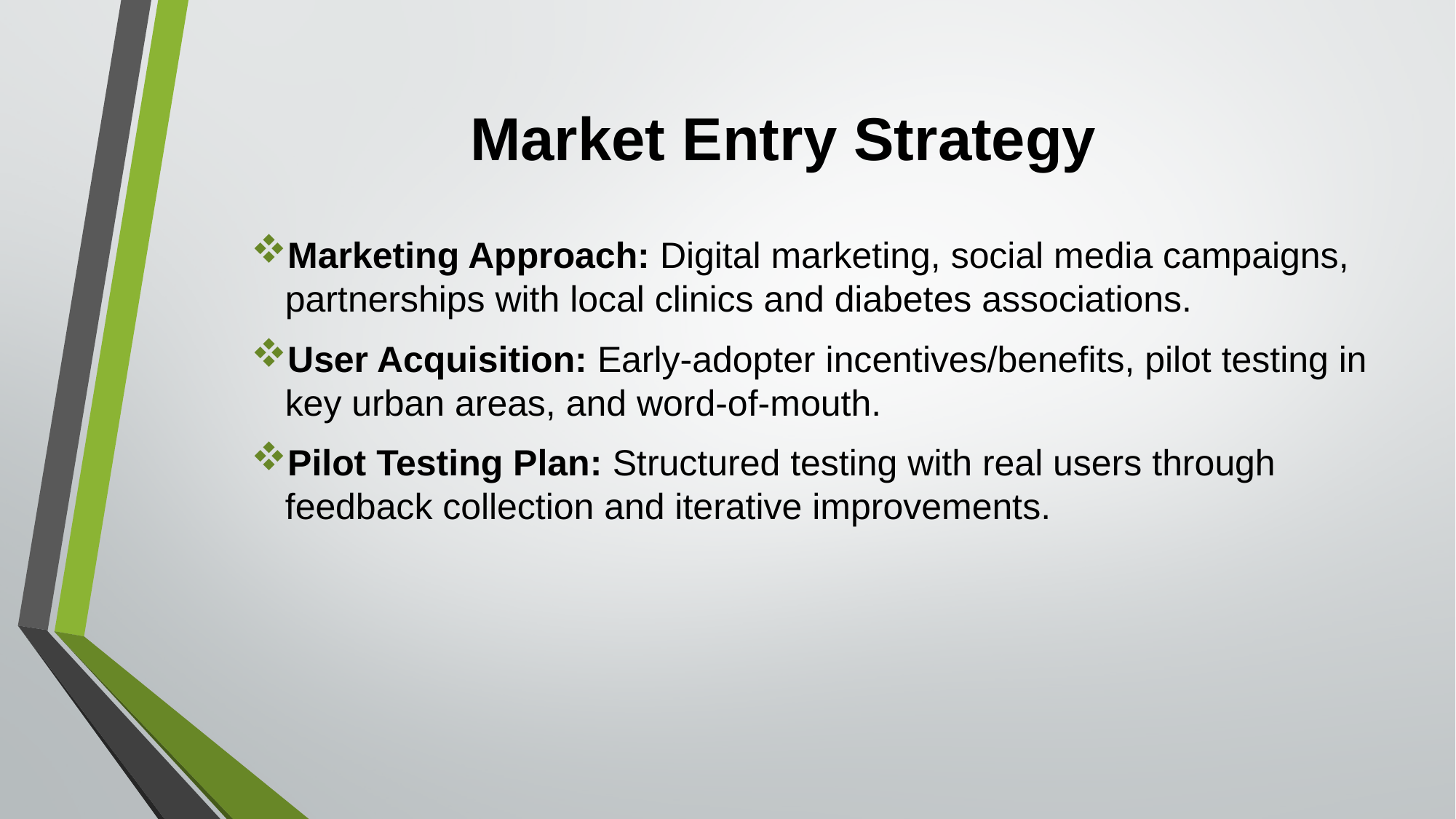

# Market Entry Strategy
Marketing Approach: Digital marketing, social media campaigns, partnerships with local clinics and diabetes associations.
User Acquisition: Early-adopter incentives/benefits, pilot testing in key urban areas, and word-of-mouth.
Pilot Testing Plan: Structured testing with real users through feedback collection and iterative improvements.